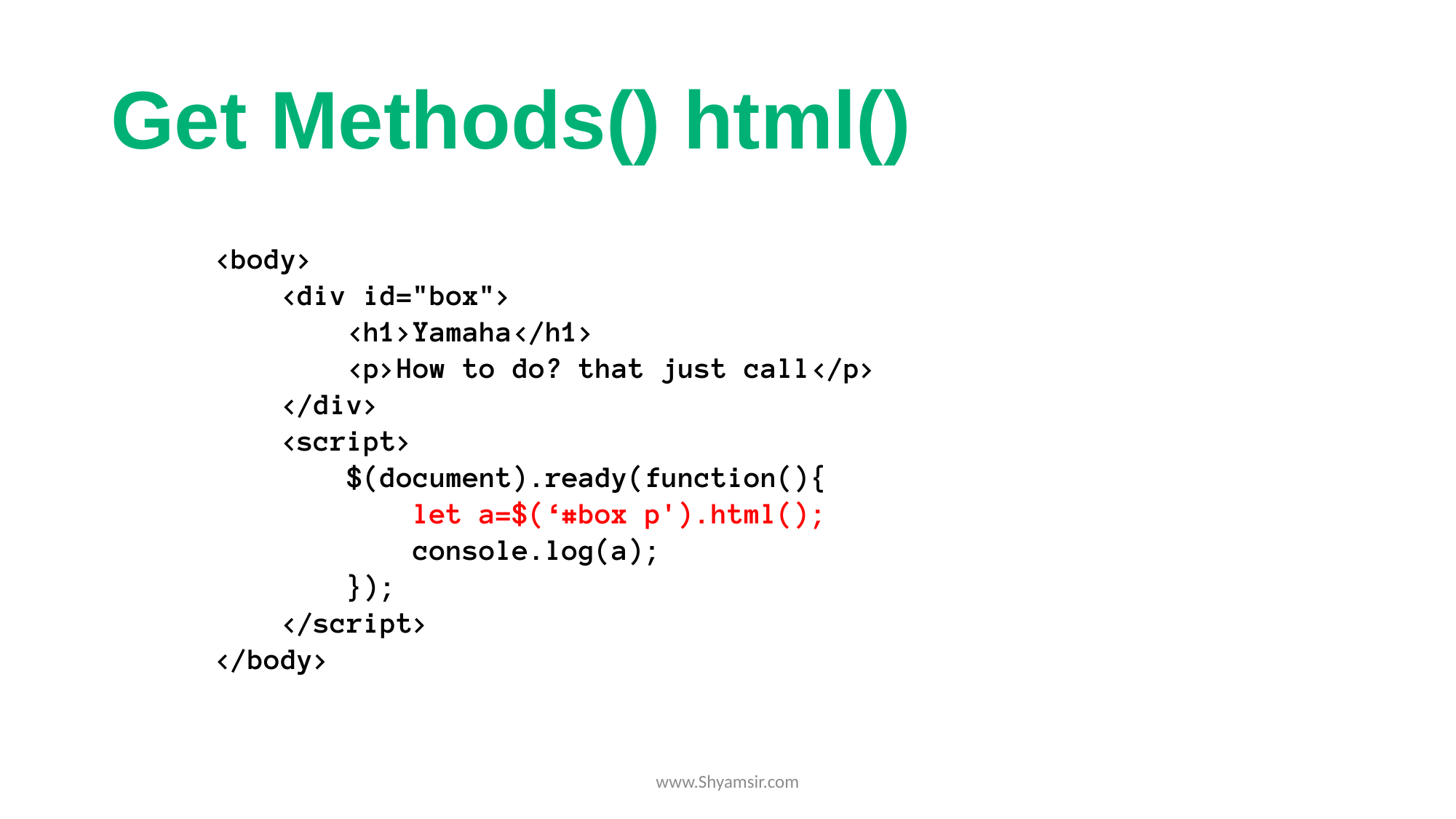

# Get Methods() html()
<body>
    <div id="box">
        <h1>Yamaha</h1>
        <p>How to do? that just call</p>
    </div>
    <script>
        $(document).ready(function(){
            let a=$(‘#box p').html();
            console.log(a);
        });
    </script>
</body>
www.Shyamsir.com